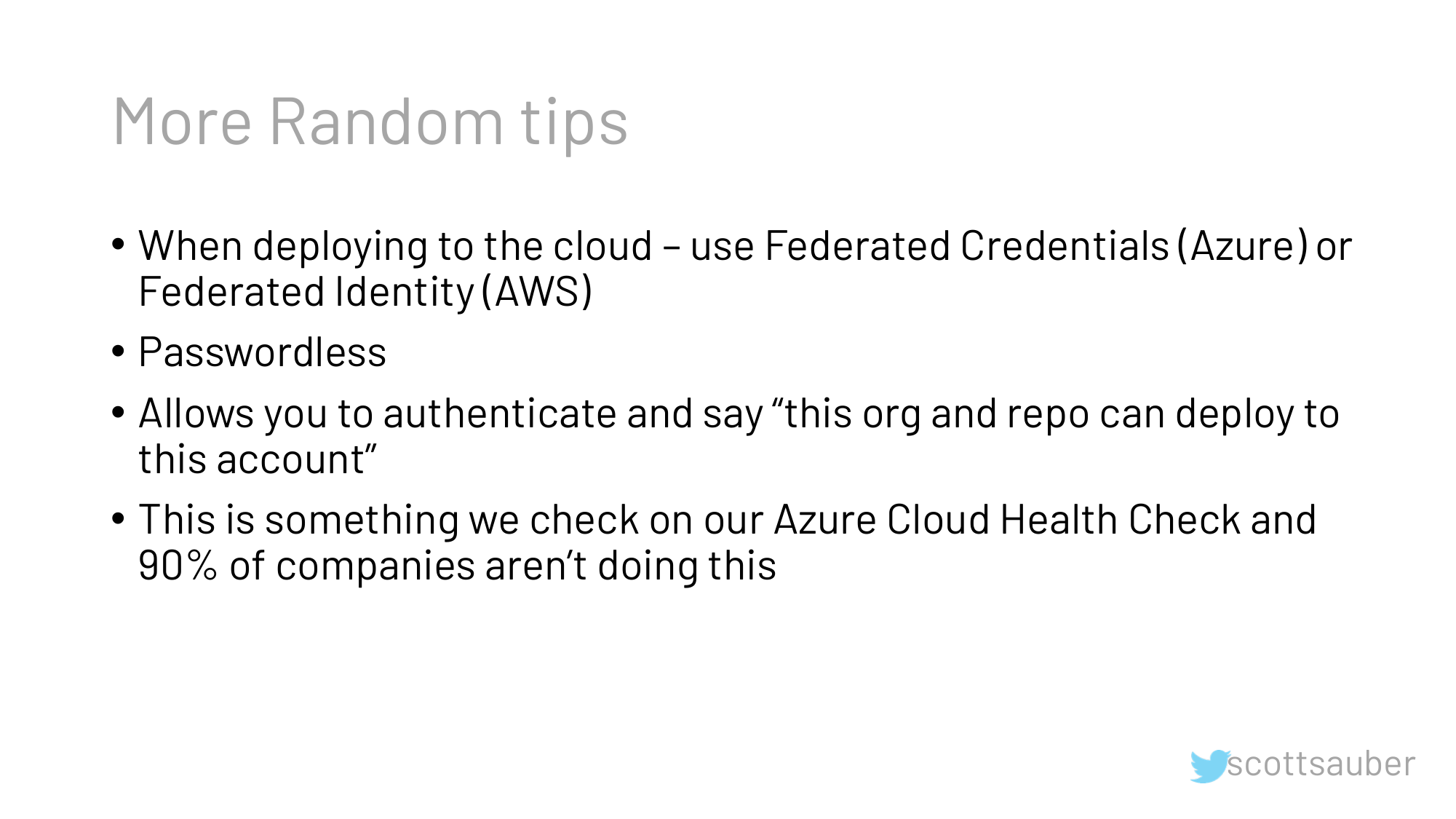

# More Random tips
When deploying to the cloud – use Federated Credentials (Azure) or Federated Identity (AWS)
Passwordless
Allows you to authenticate and say “this org and repo can deploy to this account”
This is something we check on our Azure Cloud Health Check and 90% of companies aren’t doing this
scottsauber